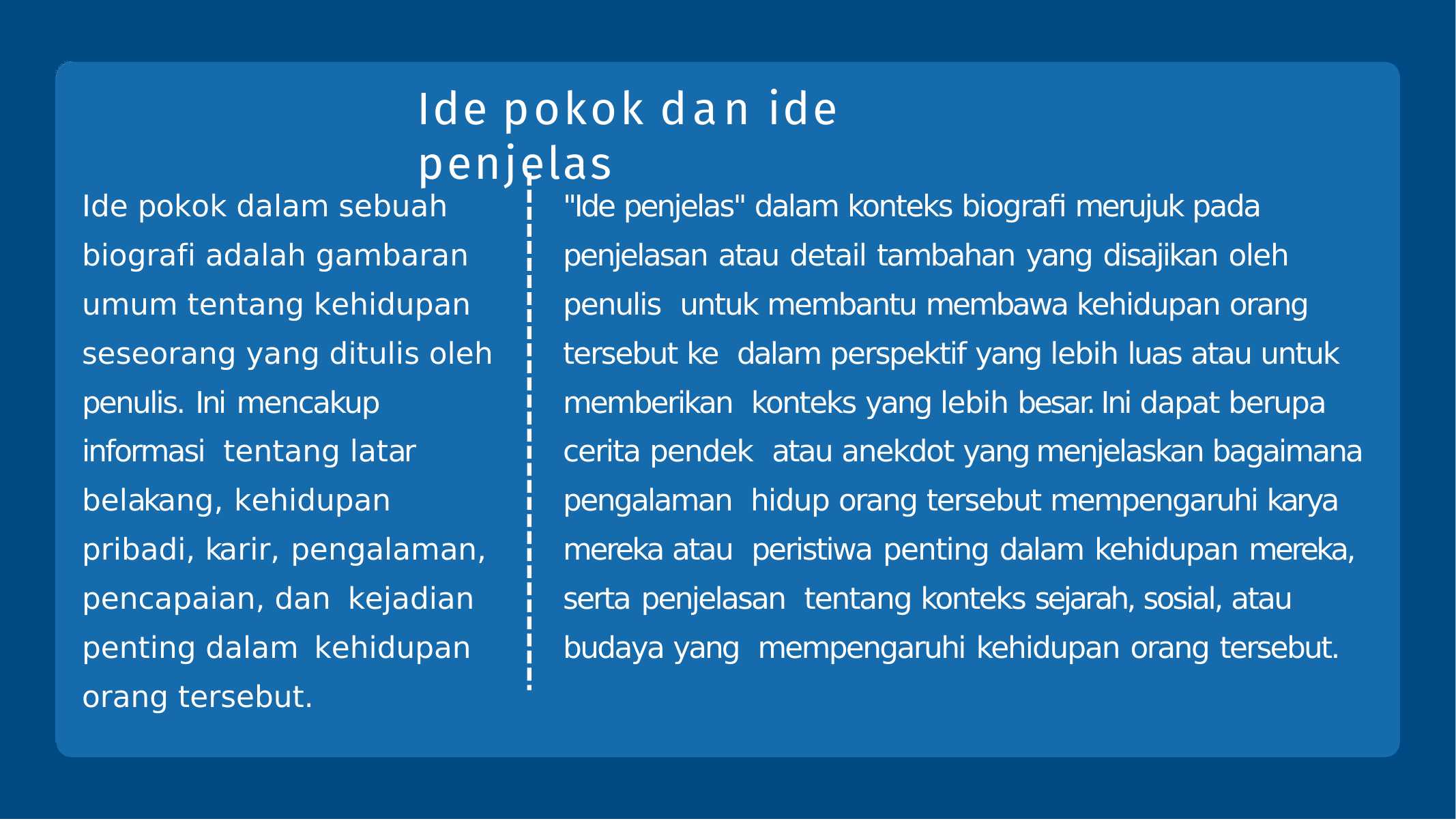

# Ide pokok dan ide penjelas
Ide pokok dalam sebuah  biografi adalah gambaran  umum tentang kehidupan  seseorang yang ditulis oleh  penulis. Ini mencakup informasi  tentang latar belakang,  kehidupan pribadi, karir,  pengalaman, pencapaian, dan  kejadian penting dalam  kehidupan orang tersebut.
"Ide penjelas" dalam konteks biografi merujuk pada  penjelasan atau detail tambahan yang disajikan oleh penulis  untuk membantu membawa kehidupan orang tersebut ke  dalam perspektif yang lebih luas atau untuk memberikan  konteks yang lebih besar. Ini dapat berupa cerita pendek  atau anekdot yang menjelaskan bagaimana pengalaman  hidup orang tersebut mempengaruhi karya mereka atau  peristiwa penting dalam kehidupan mereka, serta penjelasan  tentang konteks sejarah, sosial, atau budaya yang  mempengaruhi kehidupan orang tersebut.